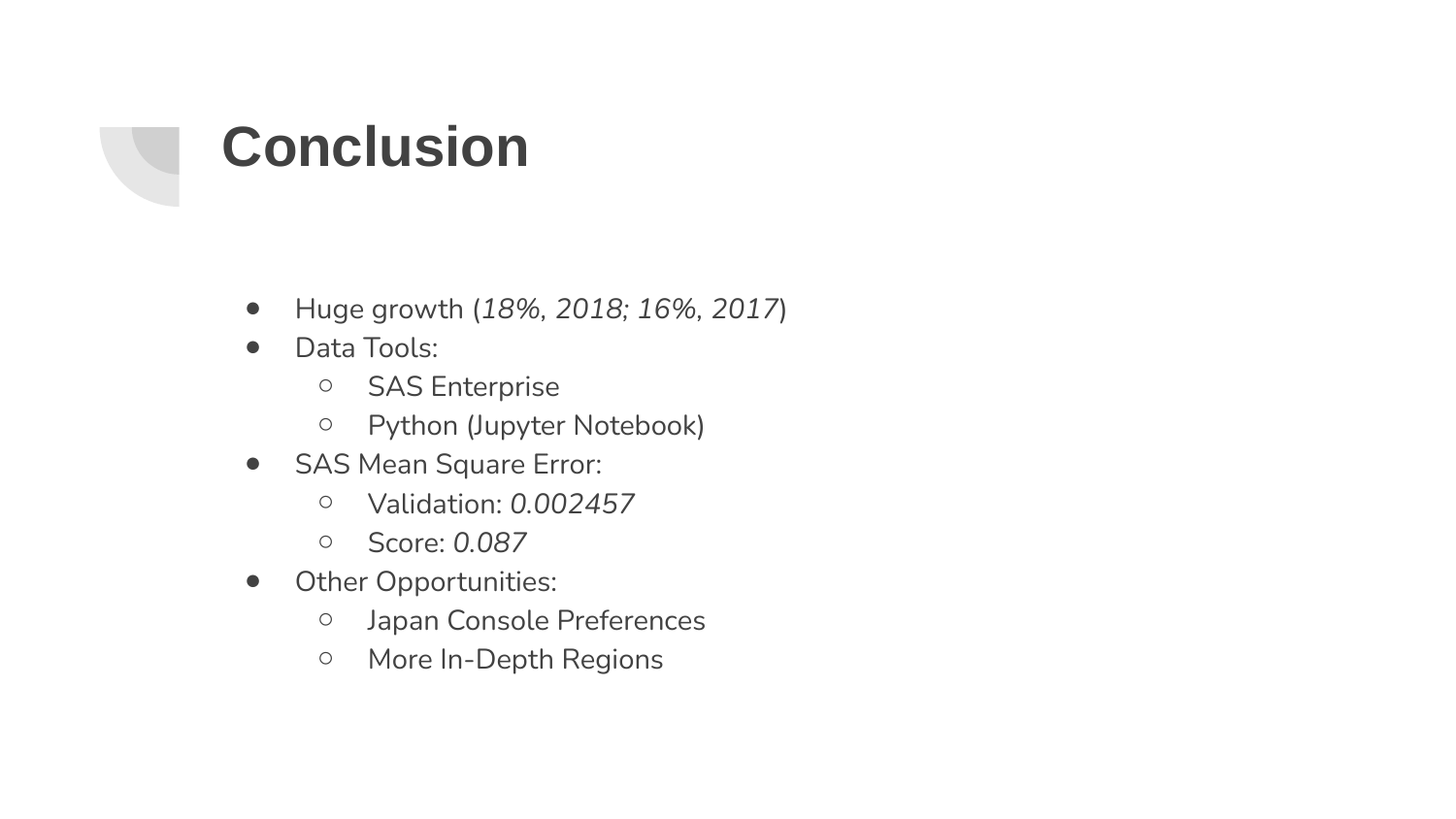

# Conclusion
Huge growth (18%, 2018; 16%, 2017)
Data Tools:
SAS Enterprise
Python (Jupyter Notebook)
SAS Mean Square Error:
Validation: 0.002457
Score: 0.087
Other Opportunities:
Japan Console Preferences
More In-Depth Regions